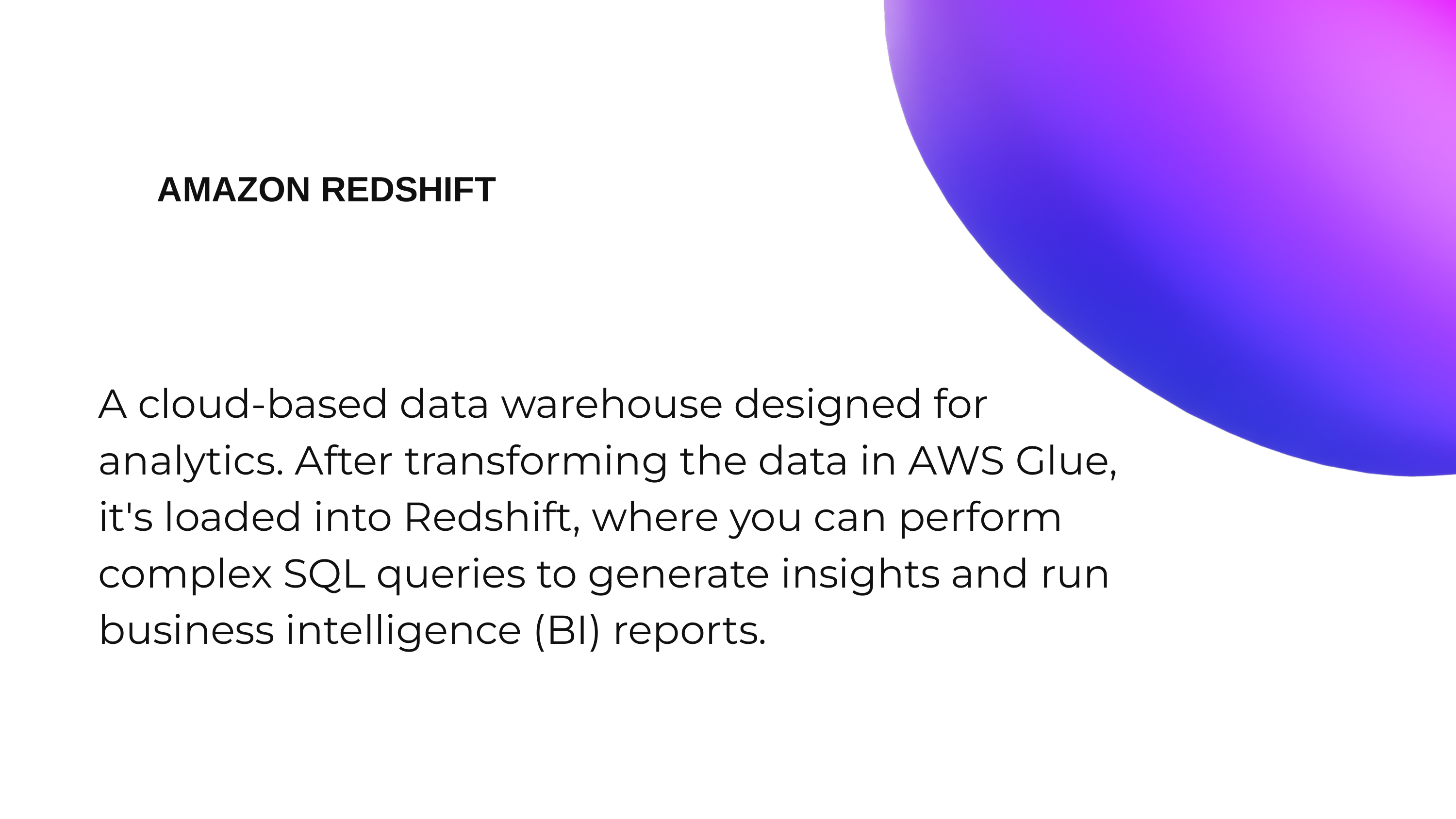

AMAZON REDSHIFT
A cloud-based data warehouse designed for analytics. After transforming the data in AWS Glue, it's loaded into Redshift, where you can perform complex SQL queries to generate insights and run business intelligence (BI) reports.